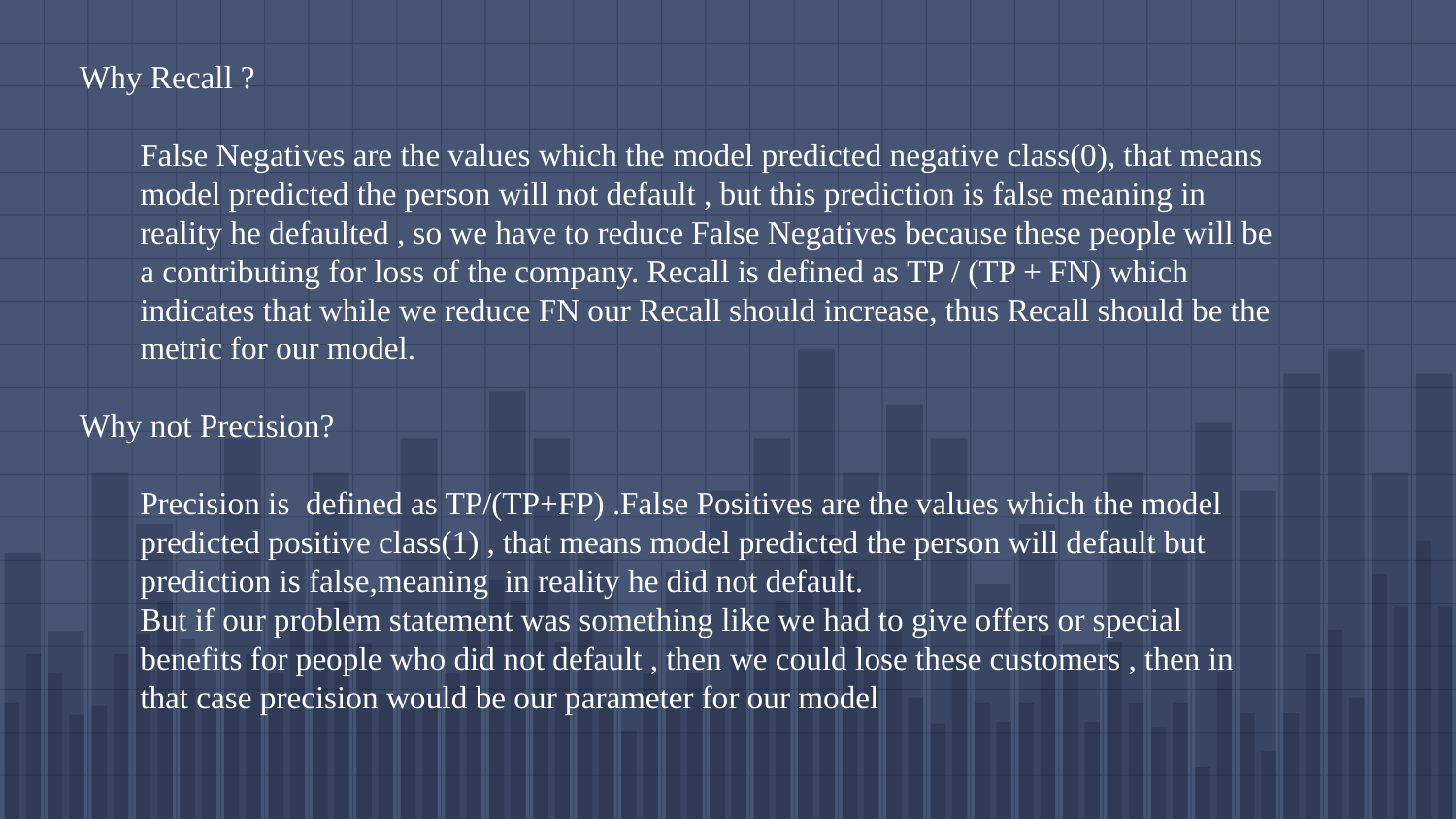

Why Recall ?

	False Negatives are the values which the model predicted negative class(0), that means model predicted the person will not default , but this prediction is false meaning in reality he defaulted , so we have to reduce False Negatives because these people will be a contributing for loss of the company. Recall is defined as TP / (TP + FN) which indicates that while we reduce FN our Recall should increase, thus Recall should be the metric for our model.

Why not Precision?

	Precision is  defined as TP/(TP+FP) .False Positives are the values which the model predicted positive class(1) , that means model predicted the person will default but prediction is false,meaning  in reality he did not default.
	But if our problem statement was something like we had to give offers or special benefits for people who did not default , then we could lose these customers , then in that case precision would be our parameter for our model